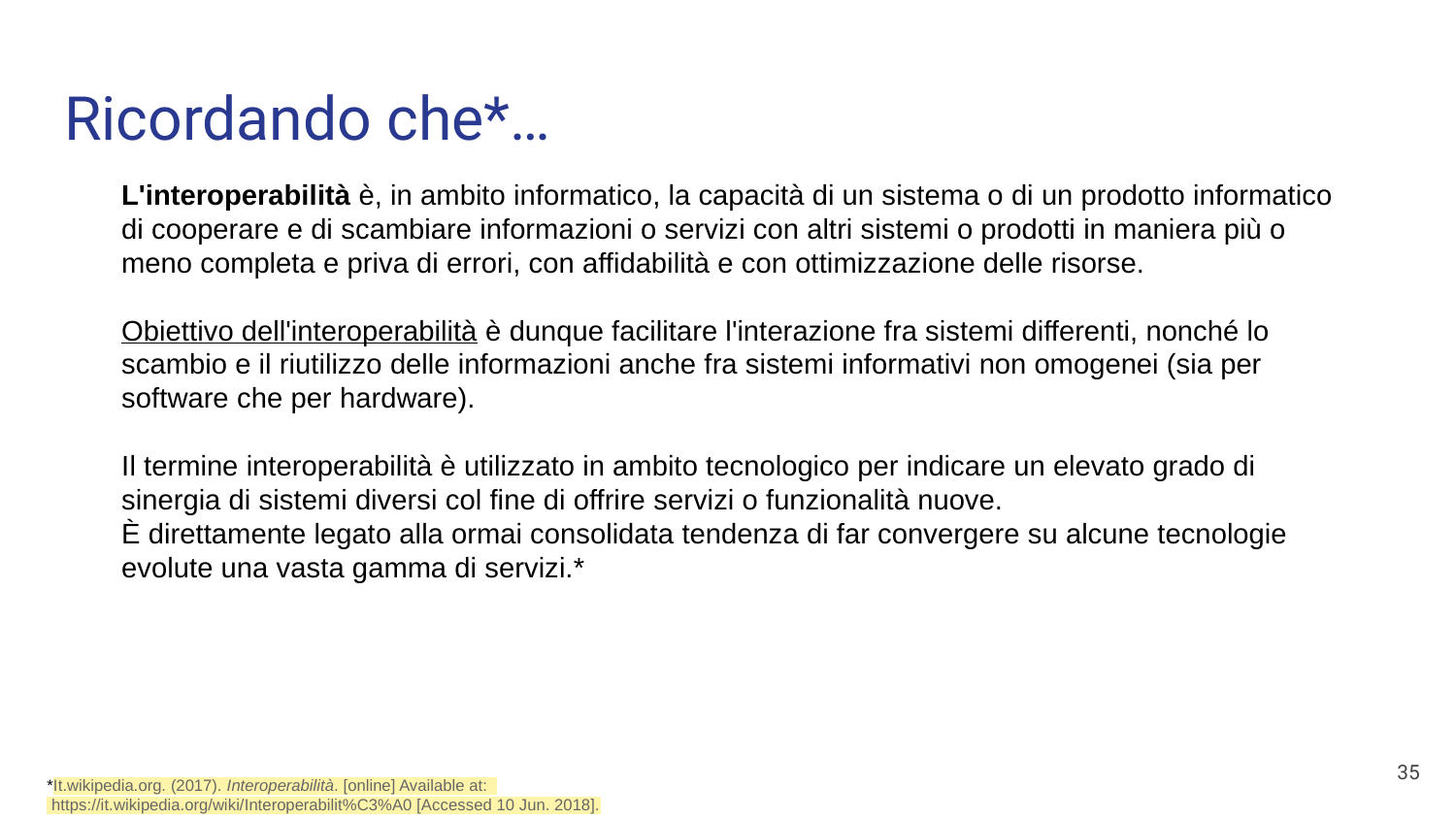

# Ricordando che*…
L'interoperabilità è, in ambito informatico, la capacità di un sistema o di un prodotto informatico di cooperare e di scambiare informazioni o servizi con altri sistemi o prodotti in maniera più o meno completa e priva di errori, con affidabilità e con ottimizzazione delle risorse.

Obiettivo dell'interoperabilità è dunque facilitare l'interazione fra sistemi differenti, nonché lo scambio e il riutilizzo delle informazioni anche fra sistemi informativi non omogenei (sia per software che per hardware).

Il termine interoperabilità è utilizzato in ambito tecnologico per indicare un elevato grado di sinergia di sistemi diversi col fine di offrire servizi o funzionalità nuove.
È direttamente legato alla ormai consolidata tendenza di far convergere su alcune tecnologie evolute una vasta gamma di servizi.*

35
*It.wikipedia.org. (2017). Interoperabilità. [online] Available at:
 https://it.wikipedia.org/wiki/Interoperabilit%C3%A0 [Accessed 10 Jun. 2018].